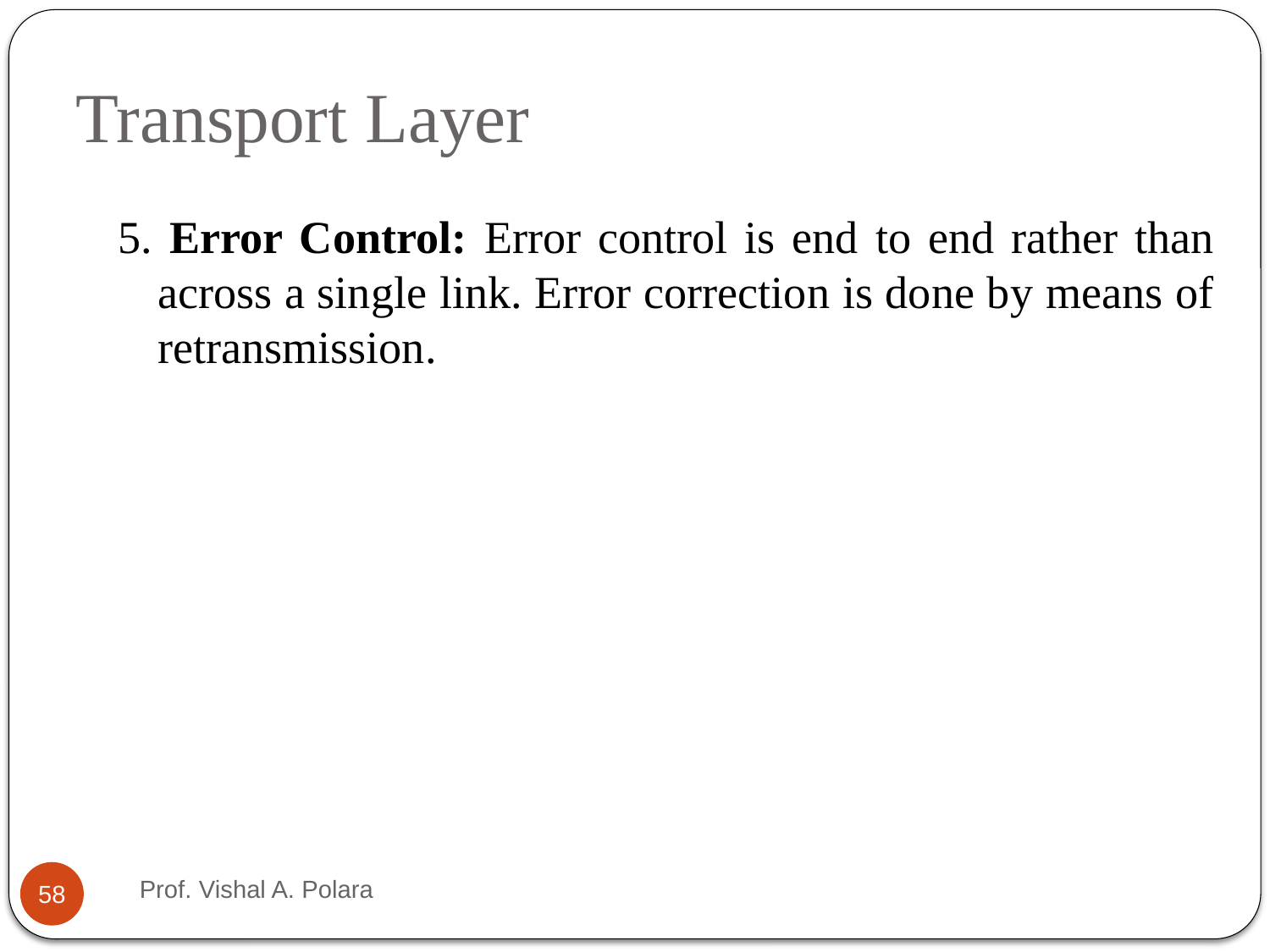

# Transport Layer
5. Error Control: Error control is end to end rather than across a single link. Error correction is done by means of retransmission.
Prof. Vishal A. Polara
58